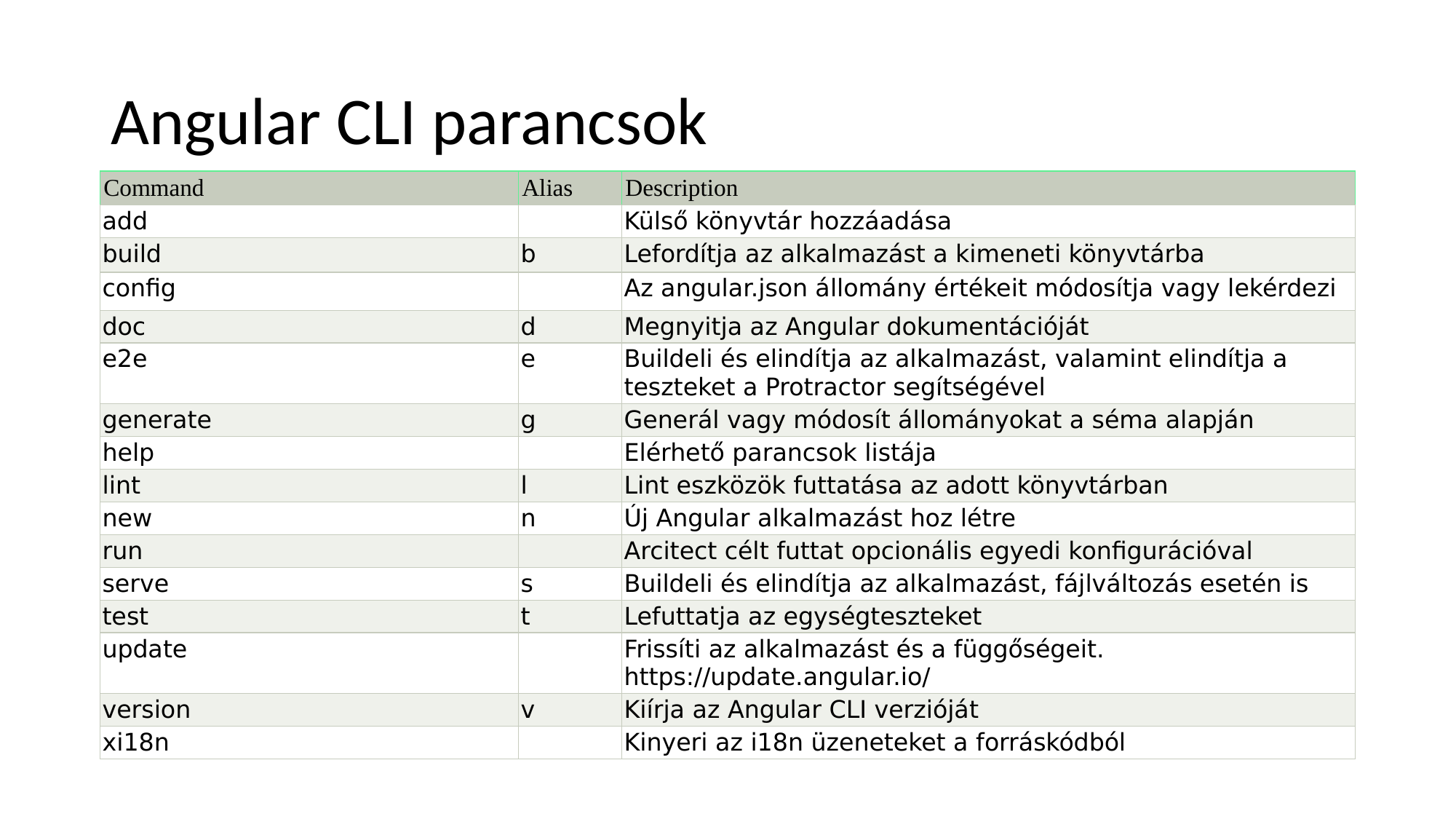

# Angular CLI parancsok
| Command | Alias | Description |
| --- | --- | --- |
| add |  | Külső könyvtár hozzáadása |
| build | b | Lefordítja az alkalmazást a kimeneti könyvtárba |
| config |  | Az angular.json állomány értékeit módosítja vagy lekérdezi |
| doc | d | Megnyitja az Angular dokumentációját |
| e2e | e | Buildeli és elindítja az alkalmazást, valamint elindítja a teszteket a Protractor segítségével |
| generate | g | Generál vagy módosít állományokat a séma alapján |
| help |  | Elérhető parancsok listája |
| lint | l | Lint eszközök futtatása az adott könyvtárban |
| new | n | Új Angular alkalmazást hoz létre |
| run |  | Arcitect célt futtat opcionális egyedi konfigurációval |
| serve | s | Buildeli és elindítja az alkalmazást, fájlváltozás esetén is |
| test | t | Lefuttatja az egységteszteket |
| update |  | Frissíti az alkalmazást és a függőségeit. https://update.angular.io/ |
| version | v | Kiírja az Angular CLI verzióját |
| xi18n |  | Kinyeri az i18n üzeneteket a forráskódból |